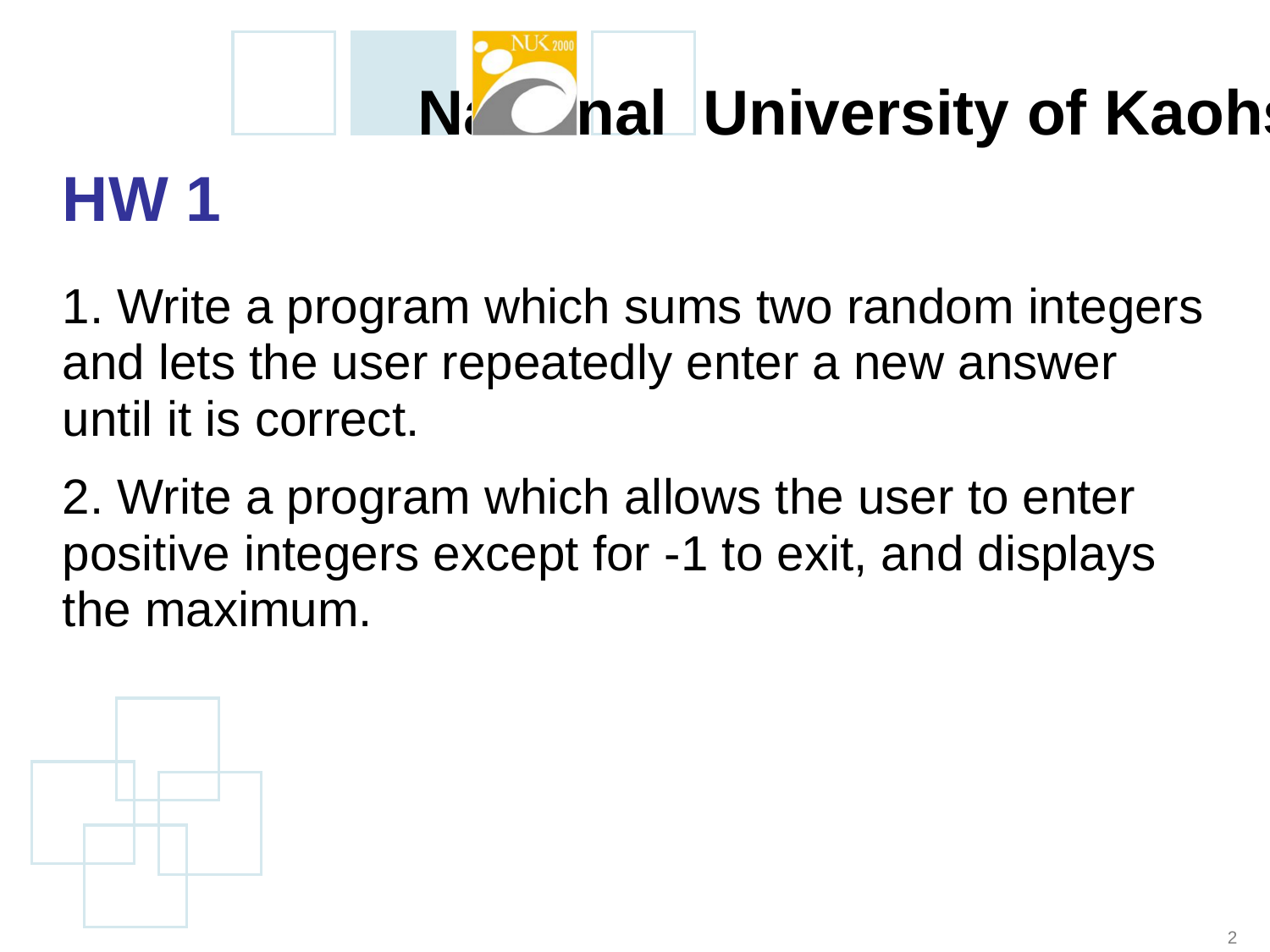

# HW 1
1. Write a program which sums two random integers and lets the user repeatedly enter a new answer until it is correct.
2. Write a program which allows the user to enter positive integers except for -1 to exit, and displays the maximum.
2